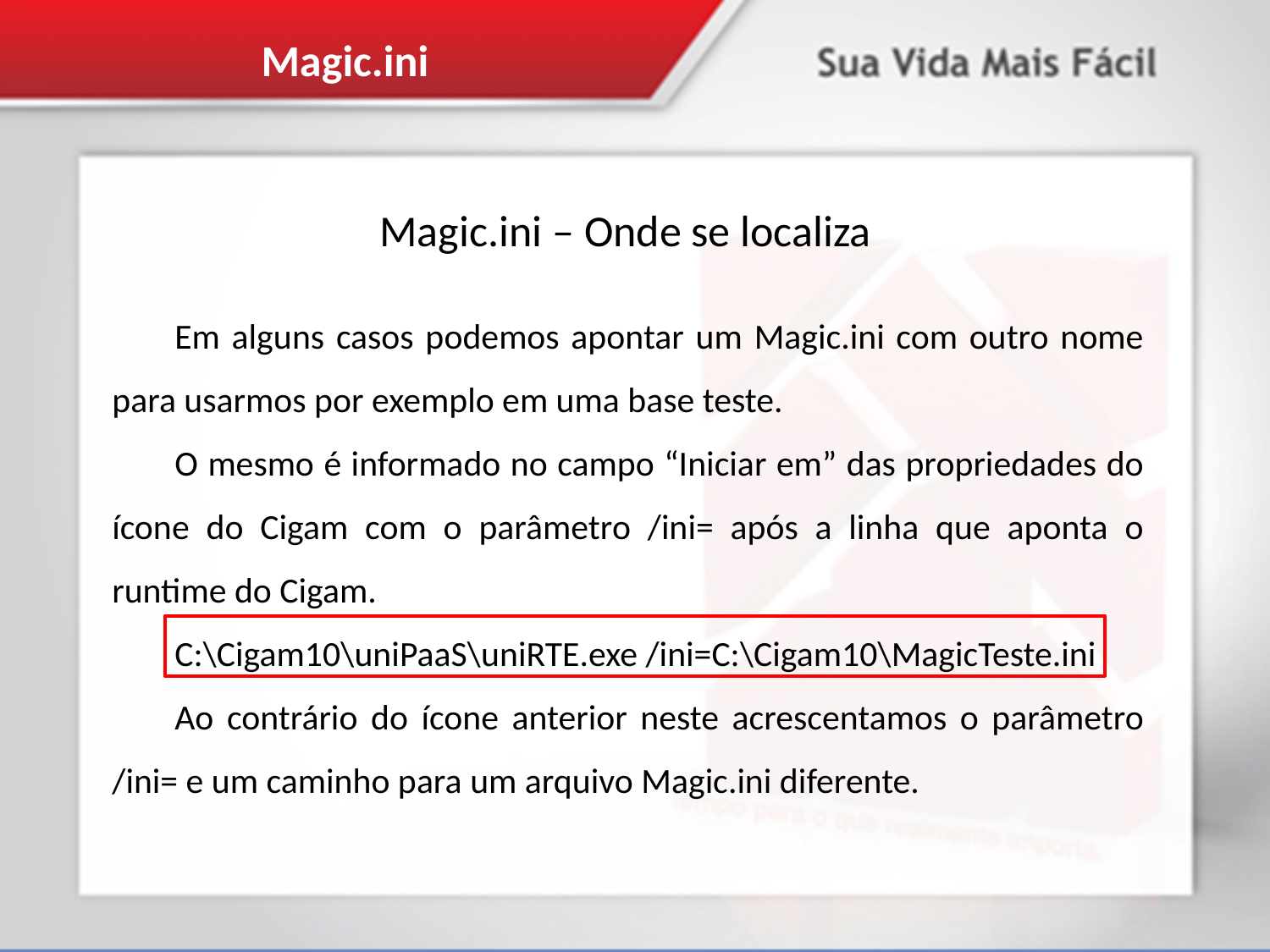

Magic.ini
Magic.ini – Onde se localiza
Em alguns casos podemos apontar um Magic.ini com outro nome para usarmos por exemplo em uma base teste.
O mesmo é informado no campo “Iniciar em” das propriedades do ícone do Cigam com o parâmetro /ini= após a linha que aponta o runtime do Cigam.
C:\Cigam10\uniPaaS\uniRTE.exe /ini=C:\Cigam10\MagicTeste.ini
Ao contrário do ícone anterior neste acrescentamos o parâmetro /ini= e um caminho para um arquivo Magic.ini diferente.